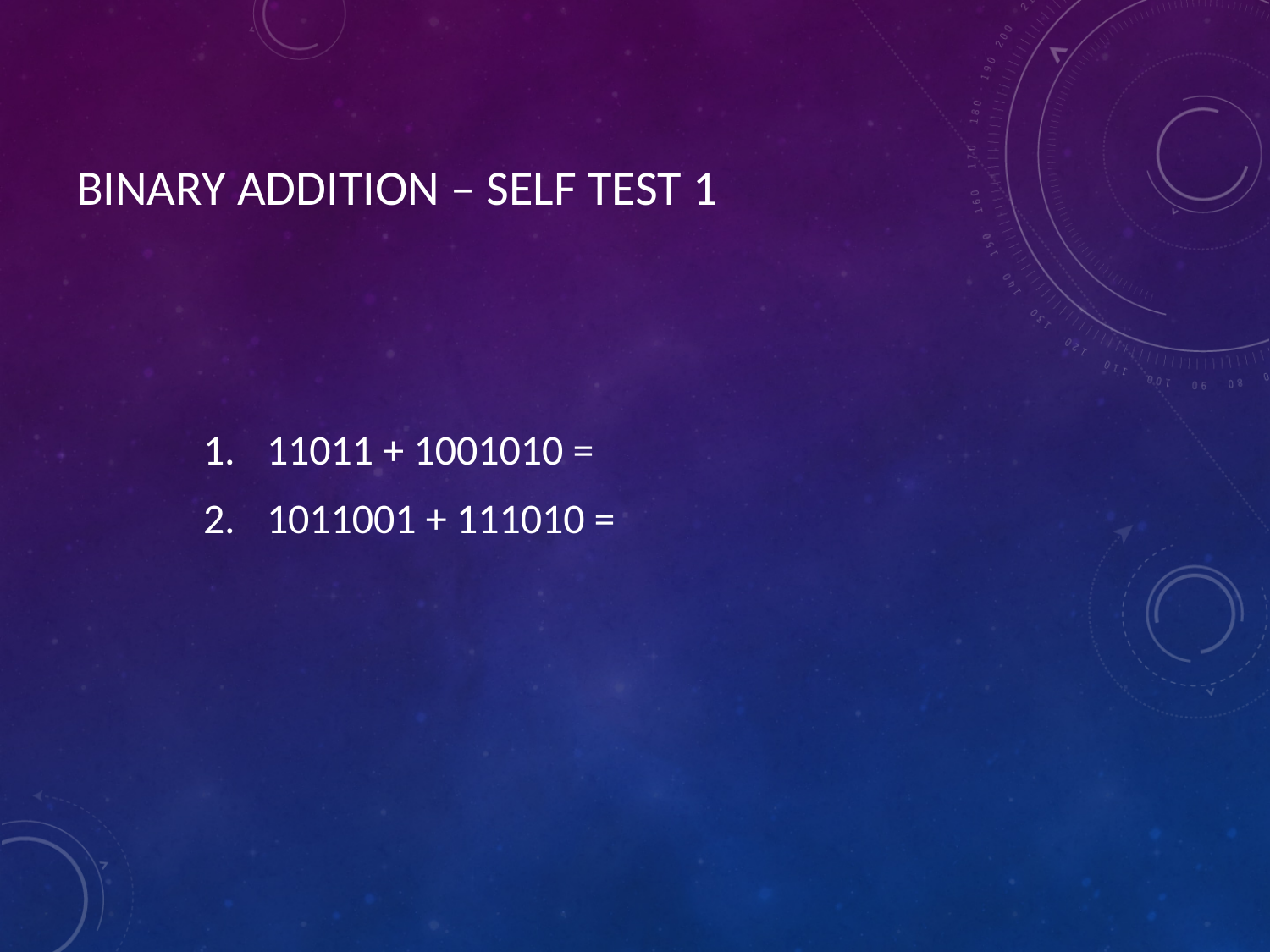

# BINARY ADDITION – SELF TEST 1
11011 + 1001010 =
1011001 + 111010 =